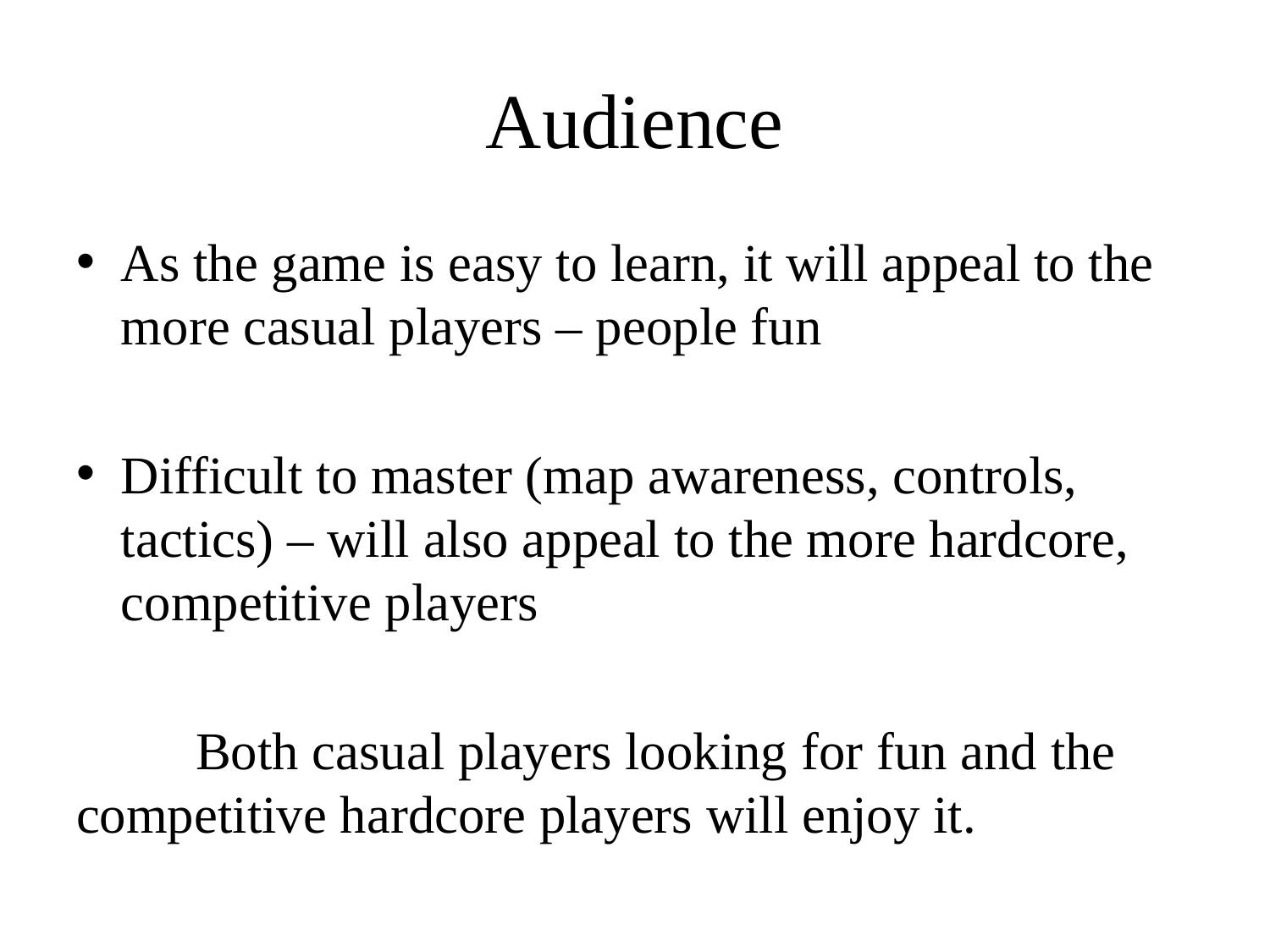

# Audience
As the game is easy to learn, it will appeal to the more casual players – people fun

Difficult to master (map awareness, controls, tactics) – will also appeal to the more hardcore, competitive players

	Both casual players looking for fun and the competitive hardcore players will enjoy it.